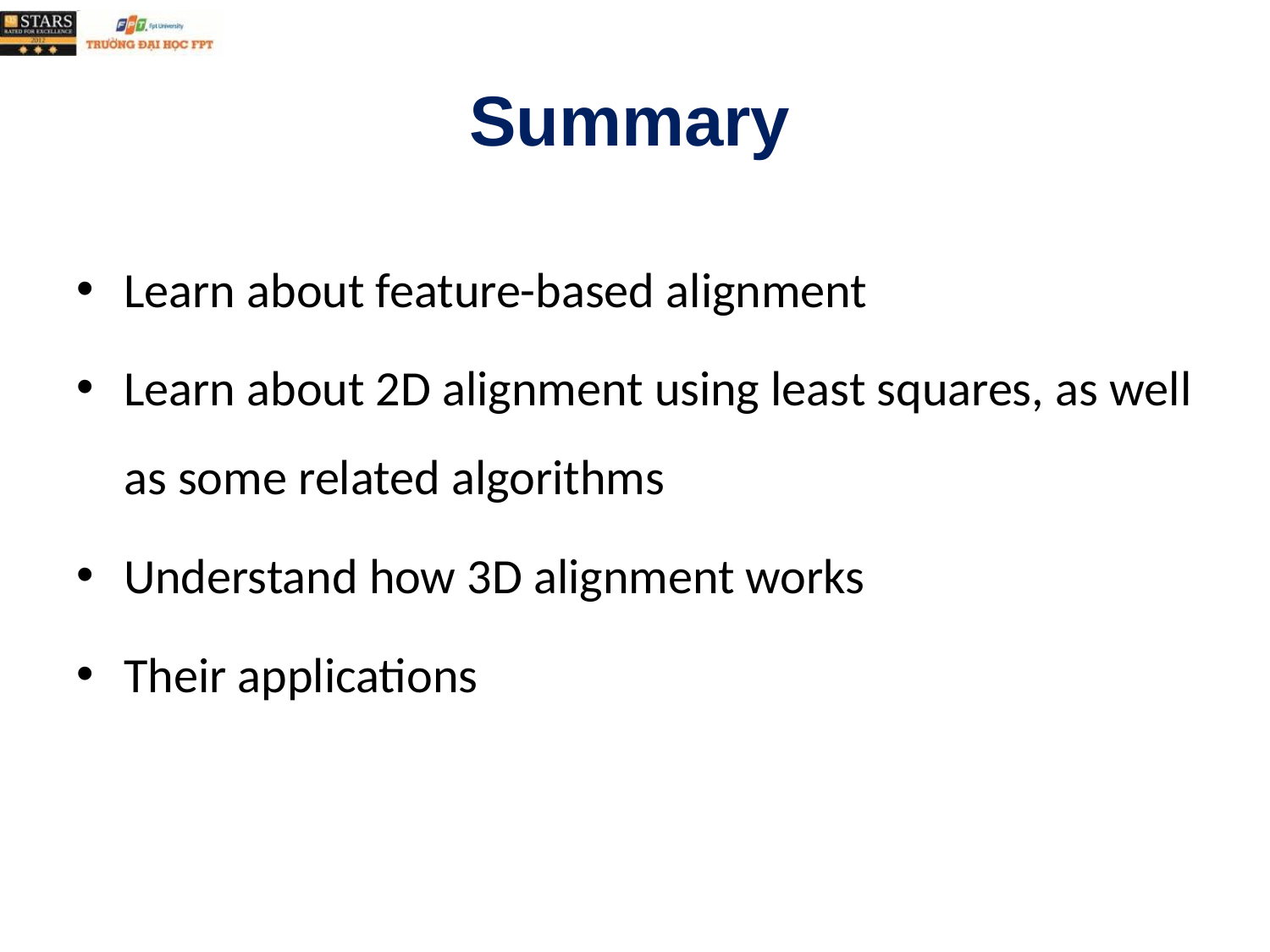

# Summary
Learn about feature-based alignment
Learn about 2D alignment using least squares, as well as some related algorithms
Understand how 3D alignment works
Their applications